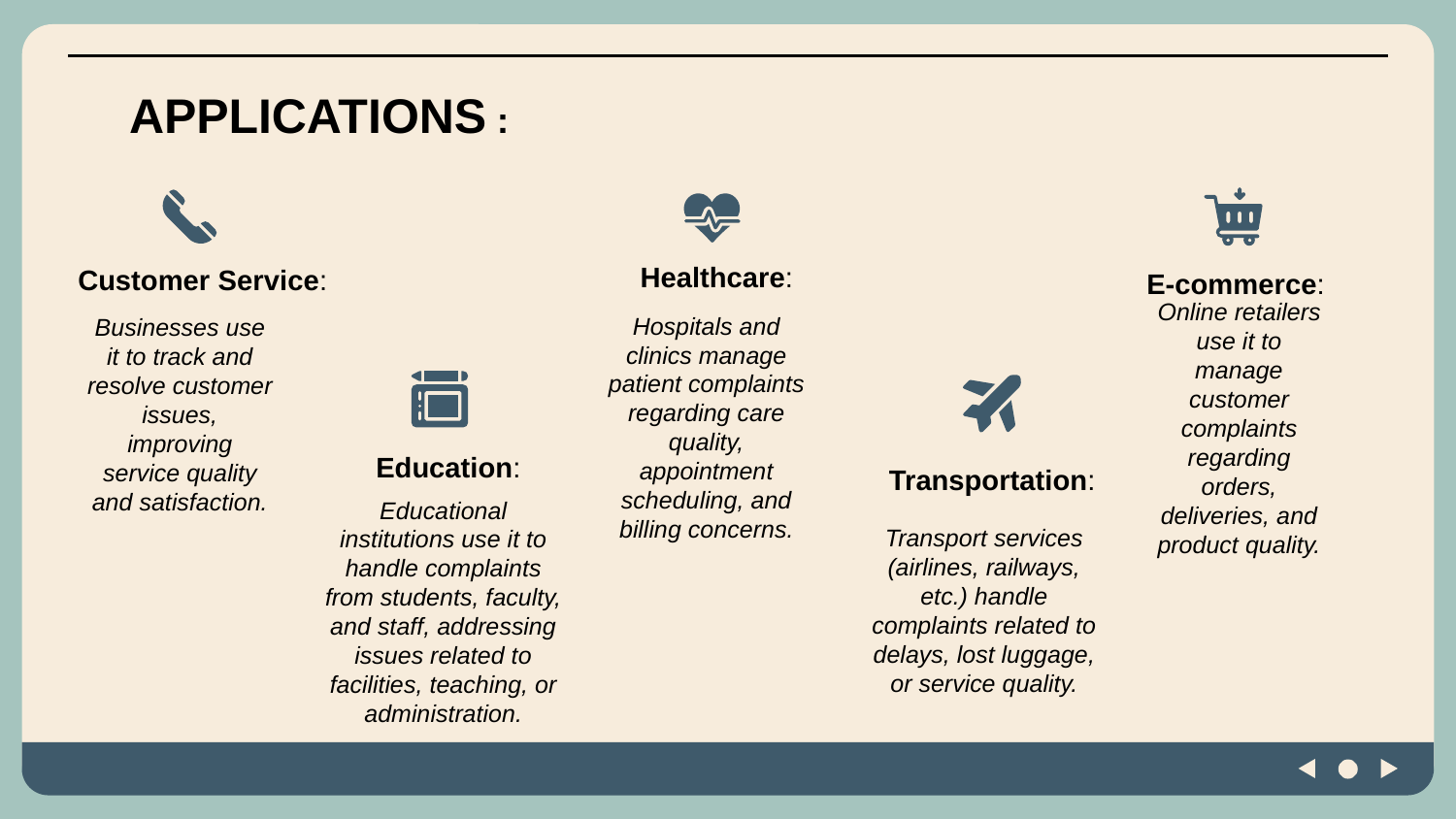

# APPLICATIONS :

Healthcare:
Customer Service:
E-commerce:
Hospitals and clinics manage patient complaints regarding care quality, appointment scheduling, and billing concerns.
Businesses use it to track and resolve customer issues, improving service quality and satisfaction.
Online retailers use it to manage customer complaints regarding orders, deliveries, and product quality.

Education:
Transportation:
Educational institutions use it to handle complaints from students, faculty, and staff, addressing issues related to facilities, teaching, or administration.
Transport services (airlines, railways, etc.) handle complaints related to delays, lost luggage, or service quality.